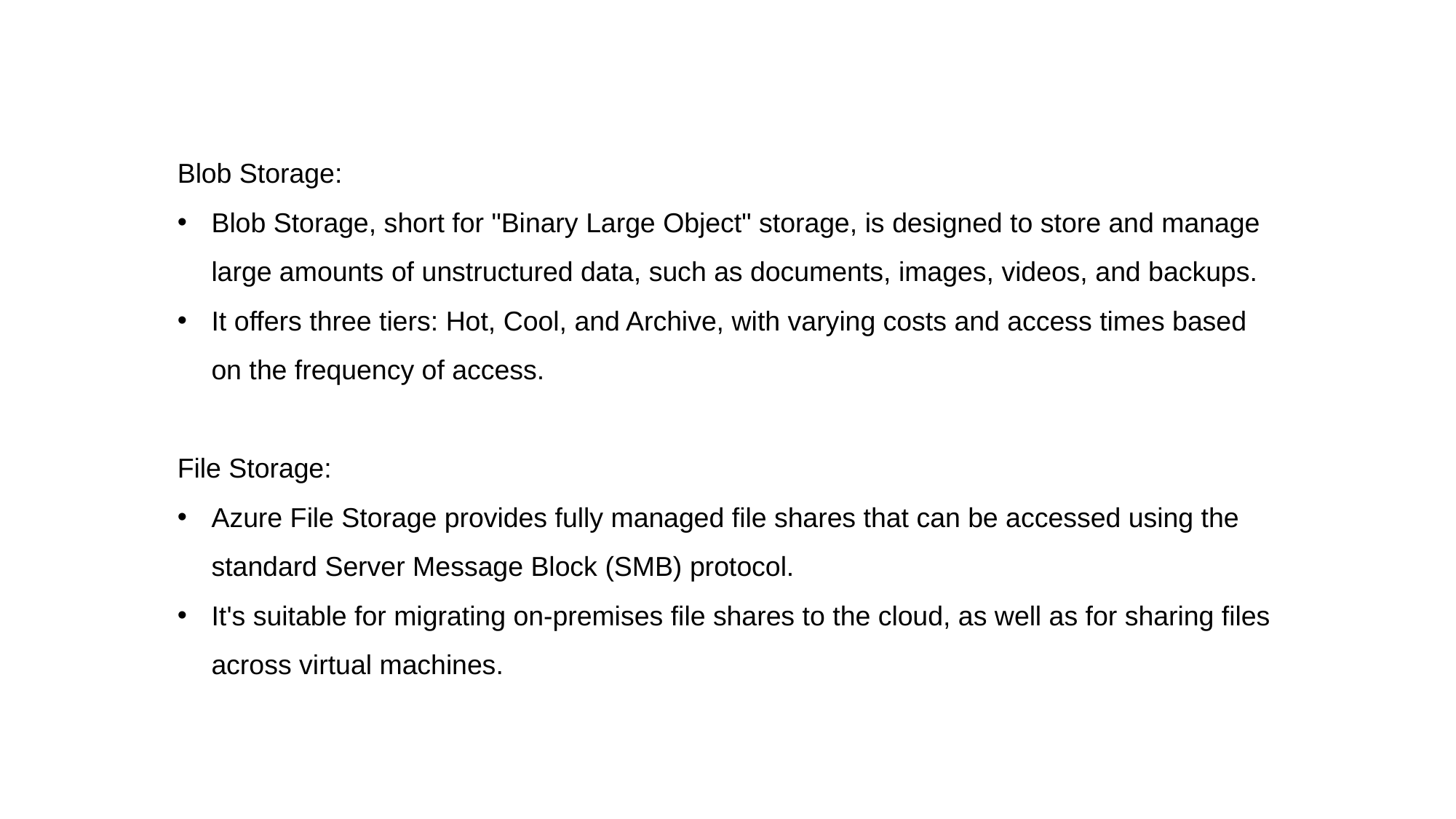

Blob Storage:
Blob Storage, short for "Binary Large Object" storage, is designed to store and manage large amounts of unstructured data, such as documents, images, videos, and backups.
It offers three tiers: Hot, Cool, and Archive, with varying costs and access times based on the frequency of access.

File Storage:
Azure File Storage provides fully managed file shares that can be accessed using the standard Server Message Block (SMB) protocol.
It's suitable for migrating on-premises file shares to the cloud, as well as for sharing files across virtual machines.